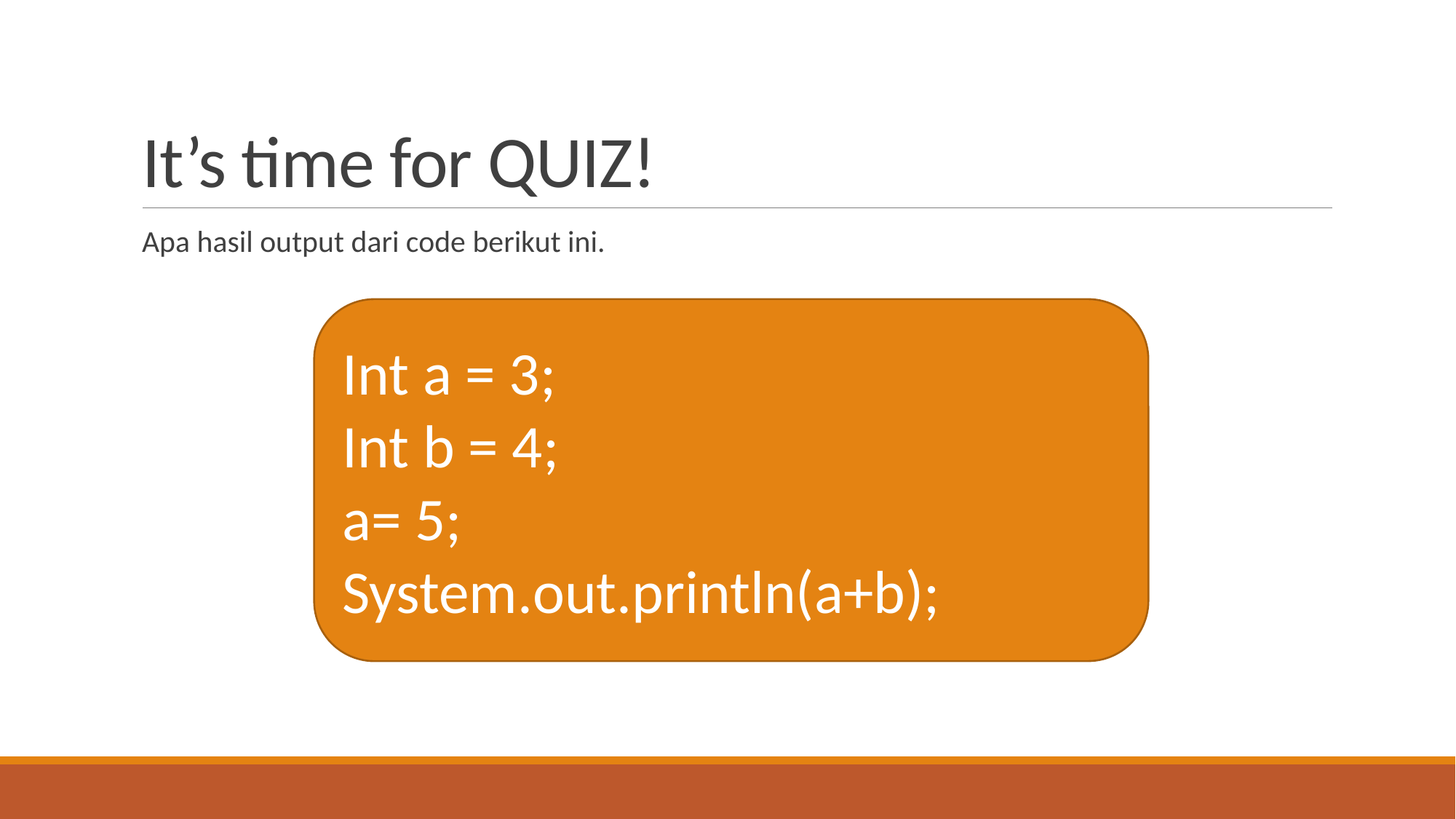

# It’s time for QUIZ!
Apa hasil output dari code berikut ini.

Int a = 3;
Int b = 4;
a= 5;
System.out.println(a+b);